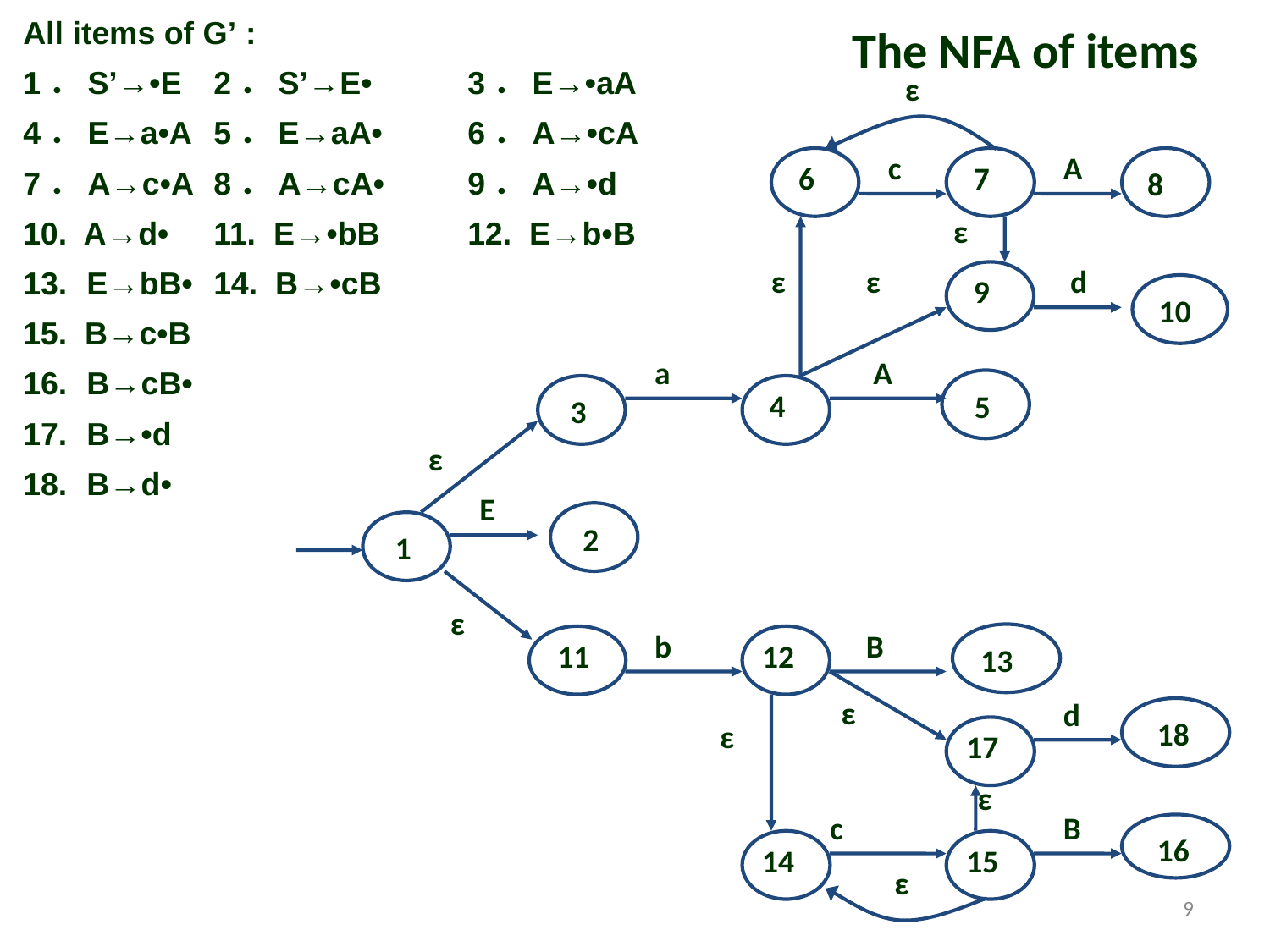

All items of G’ :
1．S’→•E	2．S’→E• 	3．E→•aA
4．E→a•A 	5．E→aA•	6．A→•cA
7．A→c•A	8．A→cA•	9．A→•d
10.  A→d•	11.  E→•bB	12.  E→b•B
E→bB•	14.  B→•cB
15.  B→c•B
B→cB•
B→•d
B→d•

The NFA of items
ε

  6
c
  7
A
8

 ε

ε
 ε
  9
 d
10

  A
 5

a
  4

 3

 ε
E
 2

 1

ε
  11
13
 B

ε

d
 18
 17

ε

c
B
 16
 14
 15

 ε
ε

b
 12

9